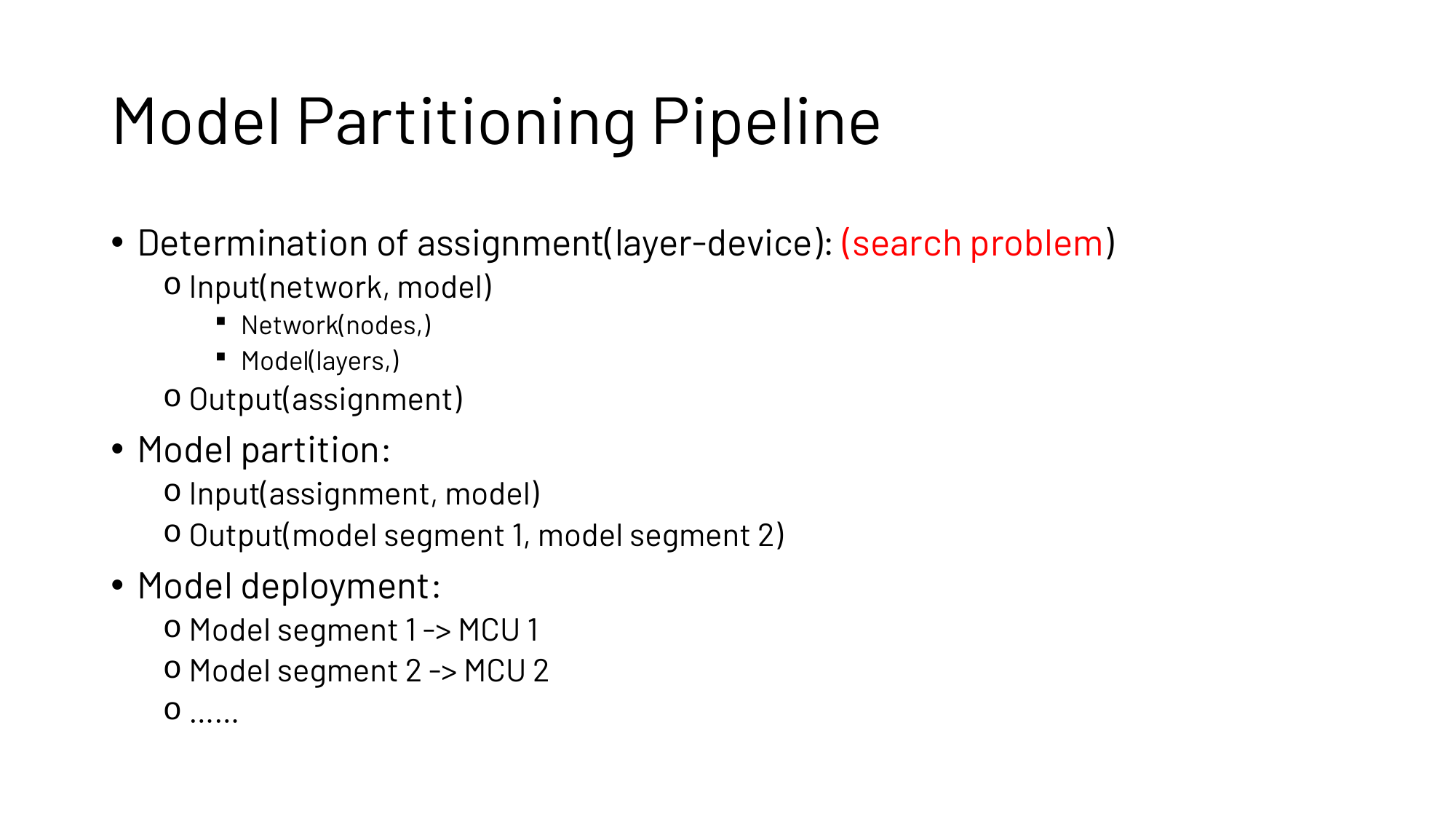

# Model Partitioning Pipeline
Determination of assignment(layer-device): (search problem)
Input(network, model)
Network(nodes,)
Model(layers,)
Output(assignment)
Model partition:
Input(assignment, model)
Output(model segment 1, model segment 2)
Model deployment:
Model segment 1 -> MCU 1
Model segment 2 -> MCU 2
……